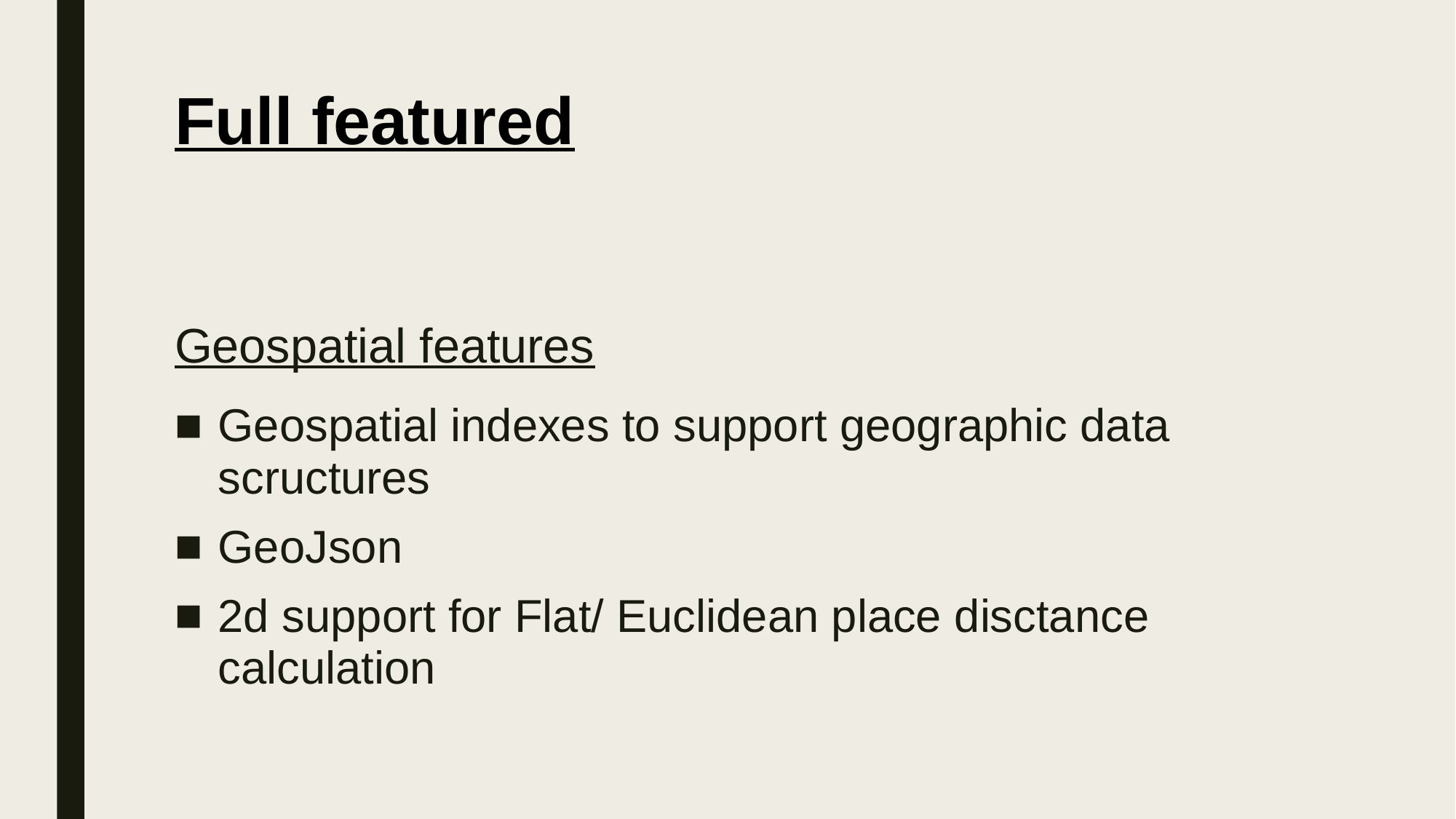

# Full featured
Geospatial features
Geospatial indexes to support geographic data scructures
GeoJson
2d support for Flat/ Euclidean place disctance calculation